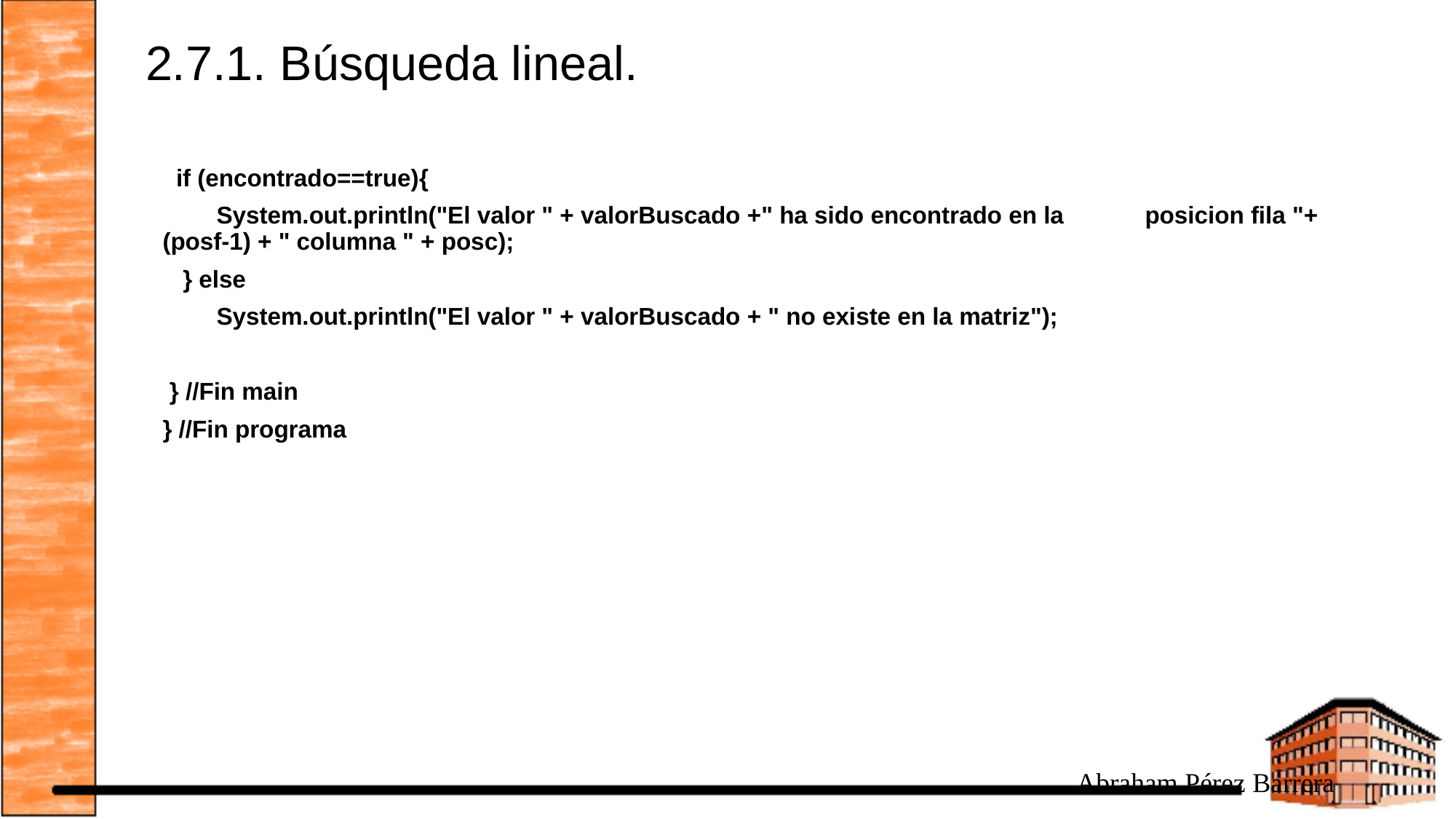

# 2.7.1. Búsqueda lineal.
  if (encontrado==true){
        System.out.println("El valor " + valorBuscado +" ha sido encontrado en la   	posicion fila "+ (posf-1) + " columna " + posc);
   } else
        System.out.println("El valor " + valorBuscado + " no existe en la matriz");

 } //Fin main
} //Fin programa